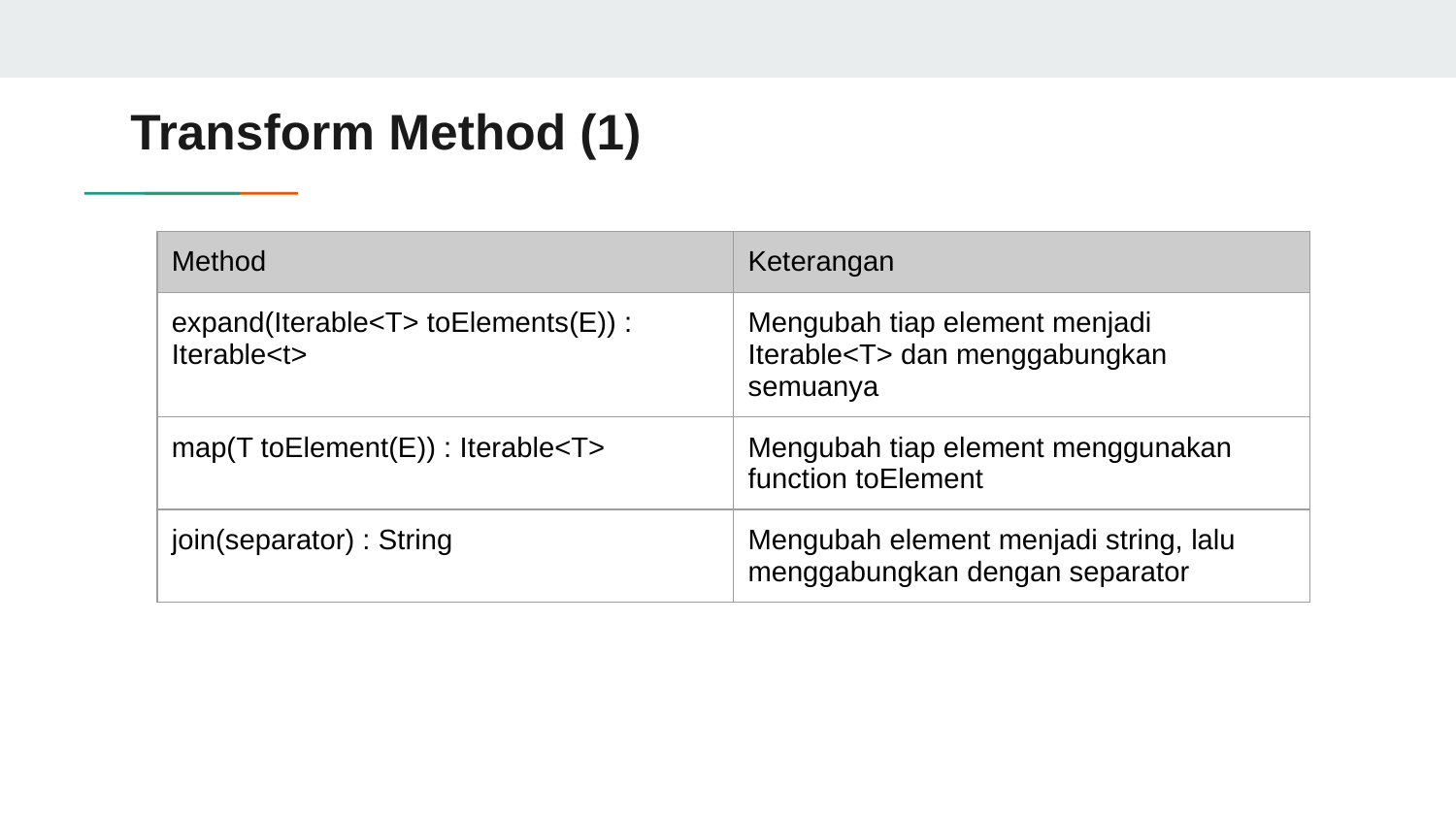

# Transform Method (1)
| Method | Keterangan |
| --- | --- |
| expand(Iterable<T> toElements(E)) : Iterable<t> | Mengubah tiap element menjadi Iterable<T> dan menggabungkan semuanya |
| map(T toElement(E)) : Iterable<T> | Mengubah tiap element menggunakan function toElement |
| join(separator) : String | Mengubah element menjadi string, lalu menggabungkan dengan separator |